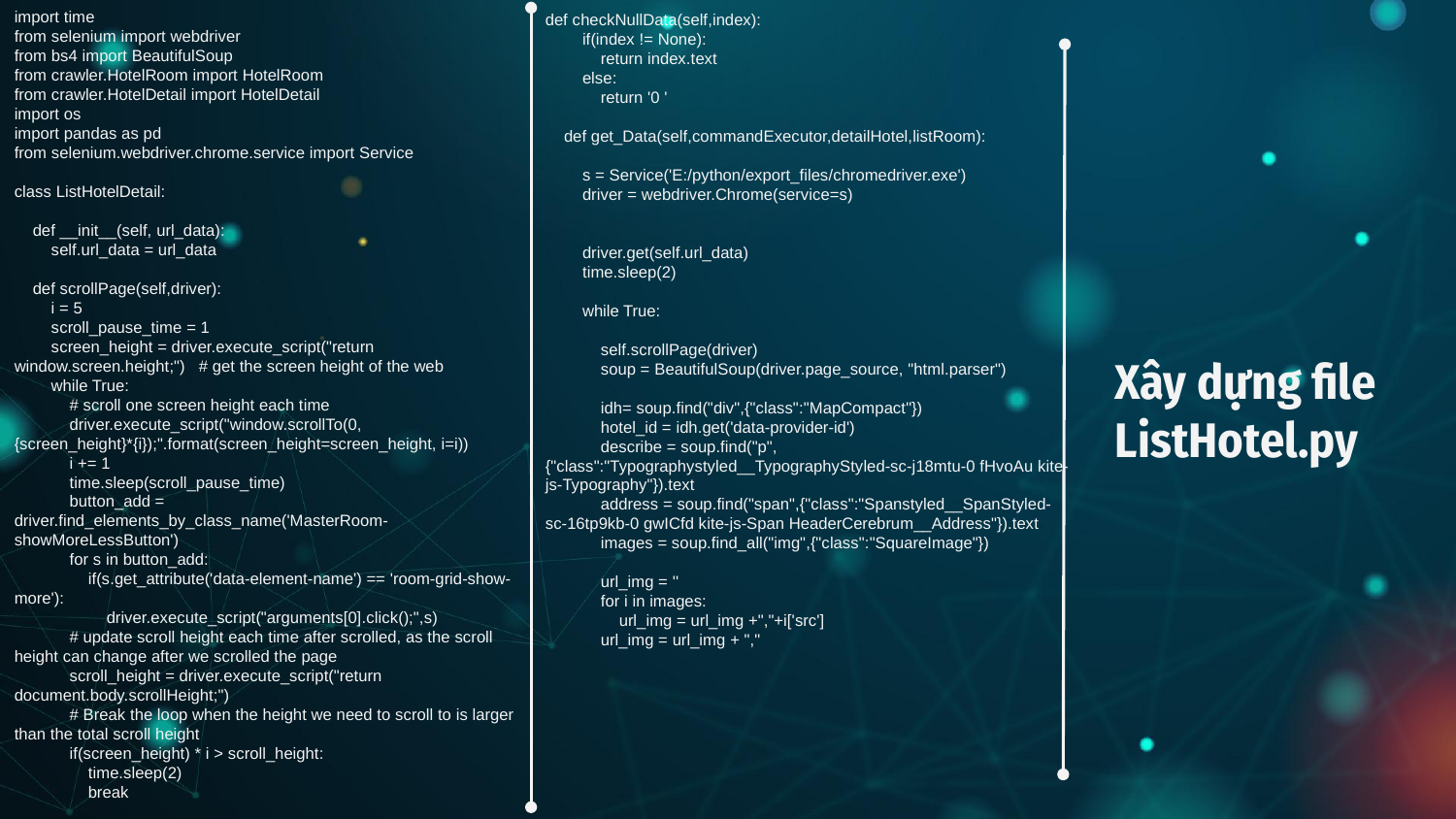

import time
from selenium import webdriver
from bs4 import BeautifulSoup
from crawler.HotelRoom import HotelRoom
from crawler.HotelDetail import HotelDetail
import os
import pandas as pd
from selenium.webdriver.chrome.service import Service

class ListHotelDetail:

    def __init__(self, url_data):
        self.url_data = url_data

    def scrollPage(self,driver):
        i = 5
        scroll_pause_time = 1
        screen_height = driver.execute_script("return window.screen.height;")   # get the screen height of the web
        while True:
            # scroll one screen height each time
            driver.execute_script("window.scrollTo(0, {screen_height}*{i});".format(screen_height=screen_height, i=i))
            i += 1
            time.sleep(scroll_pause_time)
            button_add = driver.find_elements_by_class_name('MasterRoom-showMoreLessButton')
            for s in button_add:
                if(s.get_attribute('data-element-name') == 'room-grid-show-more'):
                    driver.execute_script("arguments[0].click();",s)
            # update scroll height each time after scrolled, as the scroll height can change after we scrolled the page
            scroll_height = driver.execute_script("return document.body.scrollHeight;")
            # Break the loop when the height we need to scroll to is larger than the total scroll height
            if(screen_height) * i > scroll_height:
                time.sleep(2)
                break
def checkNullData(self,index):
        if(index != None):
            return index.text
        else:
            return '0 '

    def get_Data(self,commandExecutor,detailHotel,listRoom):

        s = Service('E:/python/export_files/chromedriver.exe')
        driver = webdriver.Chrome(service=s)

        driver.get(self.url_data)
        time.sleep(2)

        while True:

            self.scrollPage(driver)
            soup = BeautifulSoup(driver.page_source, "html.parser")

            idh= soup.find("div",{"class":"MapCompact"})
            hotel_id = idh.get('data-provider-id')
            describe = soup.find("p",{"class":"Typographystyled__TypographyStyled-sc-j18mtu-0 fHvoAu kite-js-Typography"}).text
            address = soup.find("span",{"class":"Spanstyled__SpanStyled-sc-16tp9kb-0 gwICfd kite-js-Span HeaderCerebrum__Address"}).text
            images = soup.find_all("img",{"class":"SquareImage"})

            url_img = ''
            for i in images:
                url_img = url_img +","+i['src']
            url_img = url_img + ","
Xây dựng file ListHotel.py